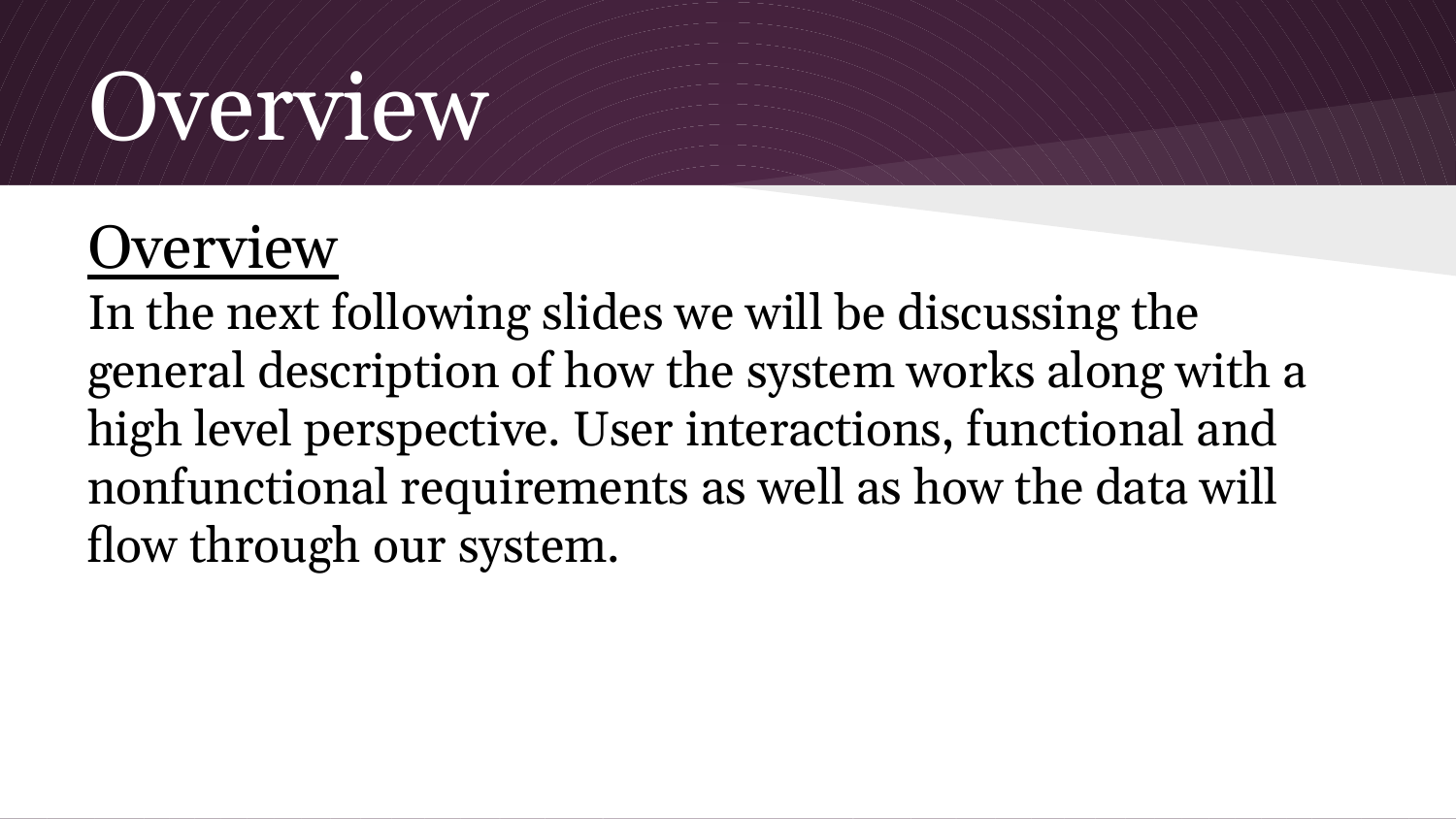

# Overview
Overview
In the next following slides we will be discussing the general description of how the system works along with a high level perspective. User interactions, functional and nonfunctional requirements as well as how the data will flow through our system.